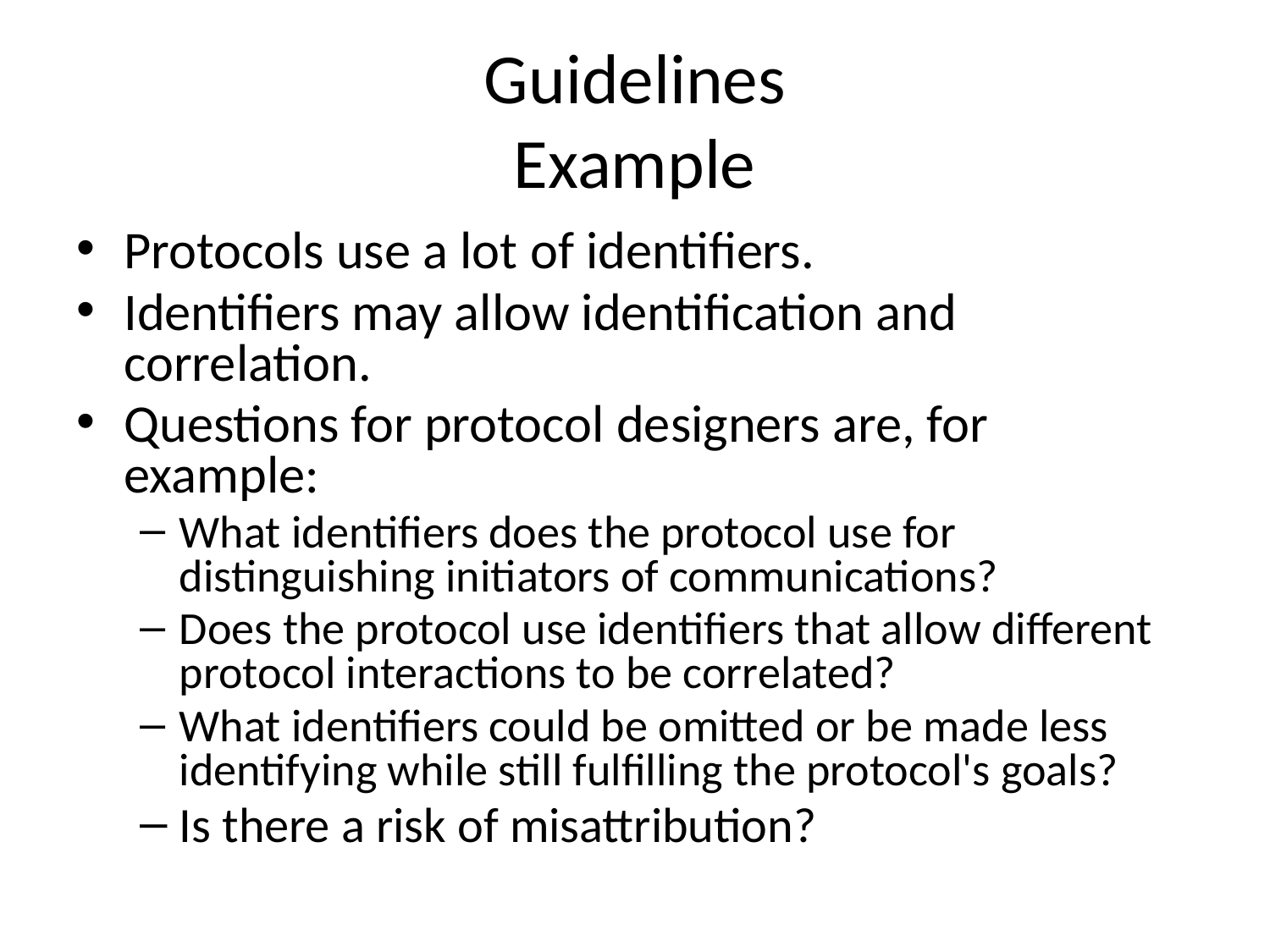

# Guidelines Example
Protocols use a lot of identifiers.
Identifiers may allow identification and correlation.
Questions for protocol designers are, for example:
What identifiers does the protocol use for distinguishing initiators of communications?
Does the protocol use identifiers that allow different protocol interactions to be correlated?
What identifiers could be omitted or be made less identifying while still fulfilling the protocol's goals?
Is there a risk of misattribution?